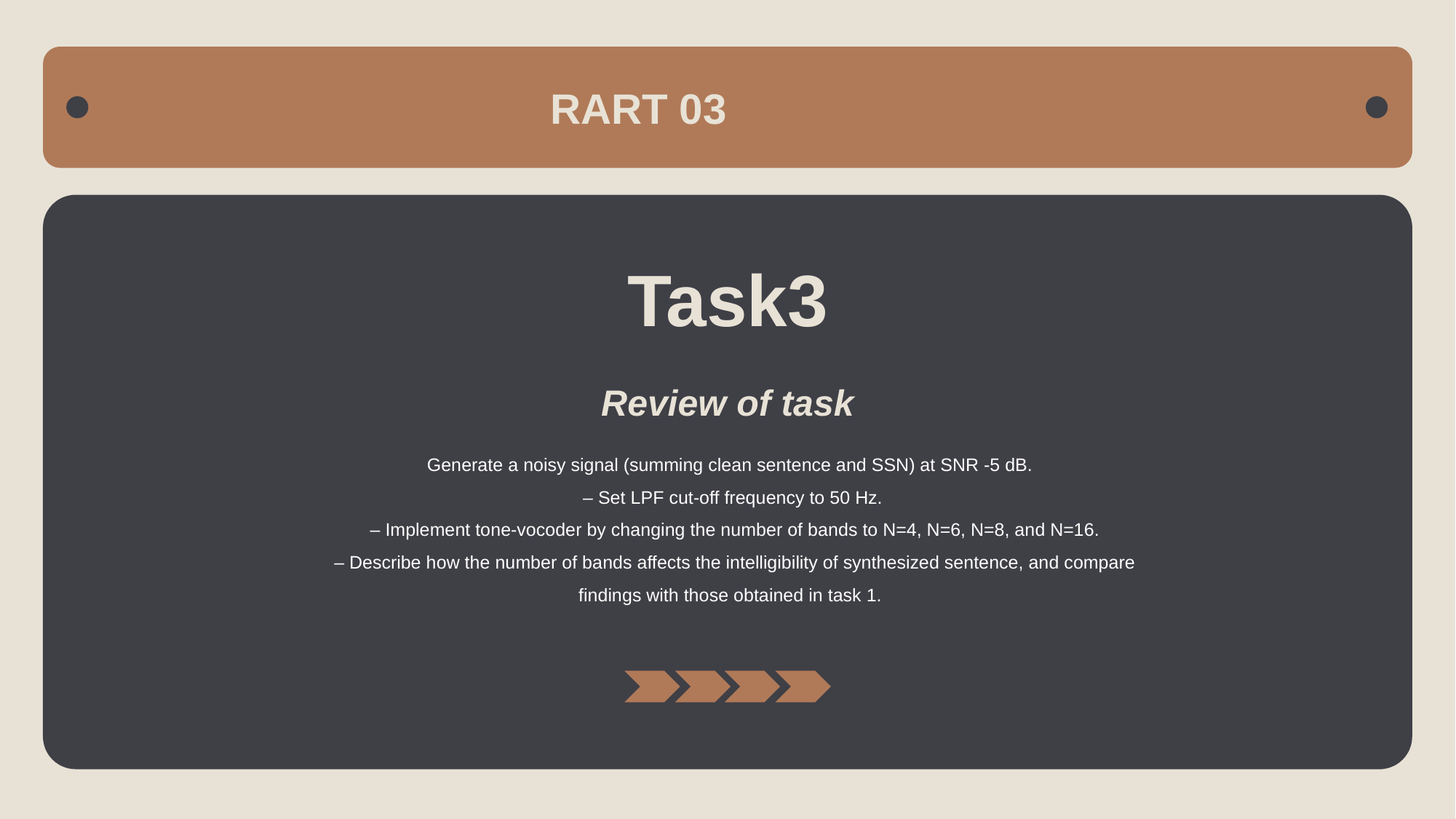

RART 03

Task3
Review of task
Generate a noisy signal (summing clean sentence and SSN) at SNR -5 dB.
– Set LPF cut-off frequency to 50 Hz.
 – Implement tone-vocoder by changing the number of bands to N=4, N=6, N=8, and N=16.
 – Describe how the number of bands affects the intelligibility of synthesized sentence, and compare findings with those obtained in task 1.